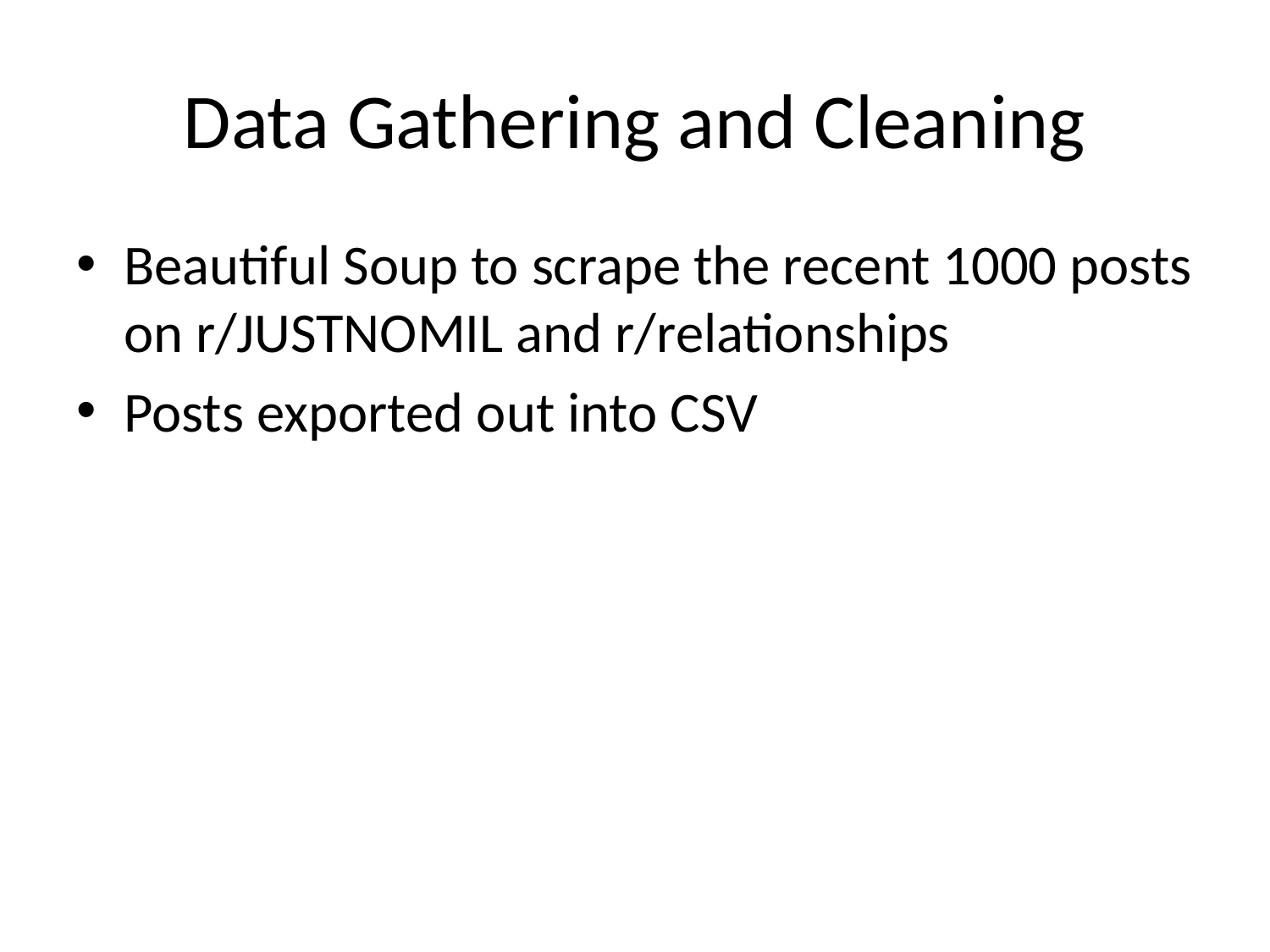

# Data Gathering and Cleaning
Beautiful Soup to scrape the recent 1000 posts on r/JUSTNOMIL and r/relationships
Posts exported out into CSV